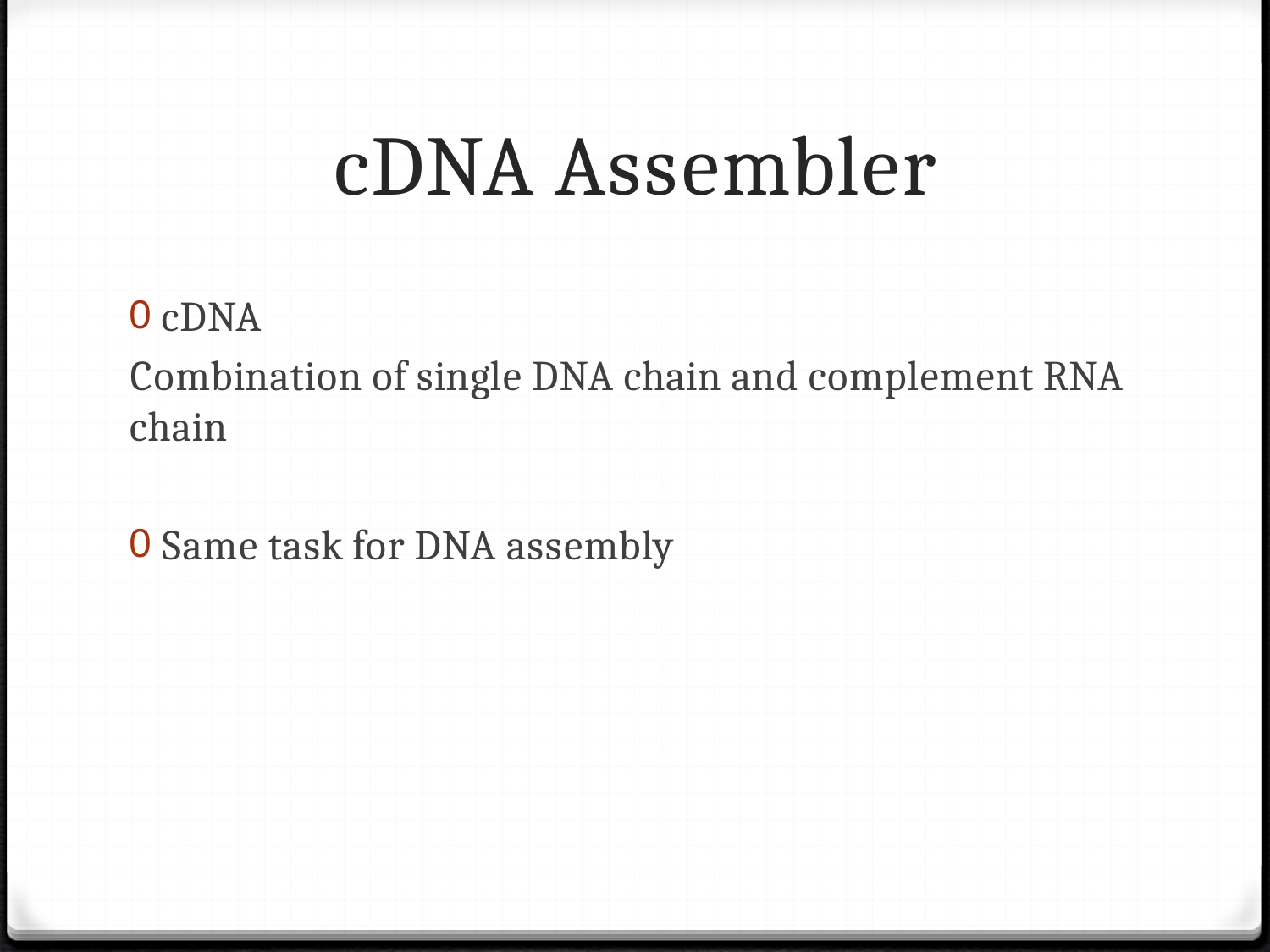

# cDNA Assembler
cDNA
Combination of single DNA chain and complement RNA chain

Same task for DNA assembly